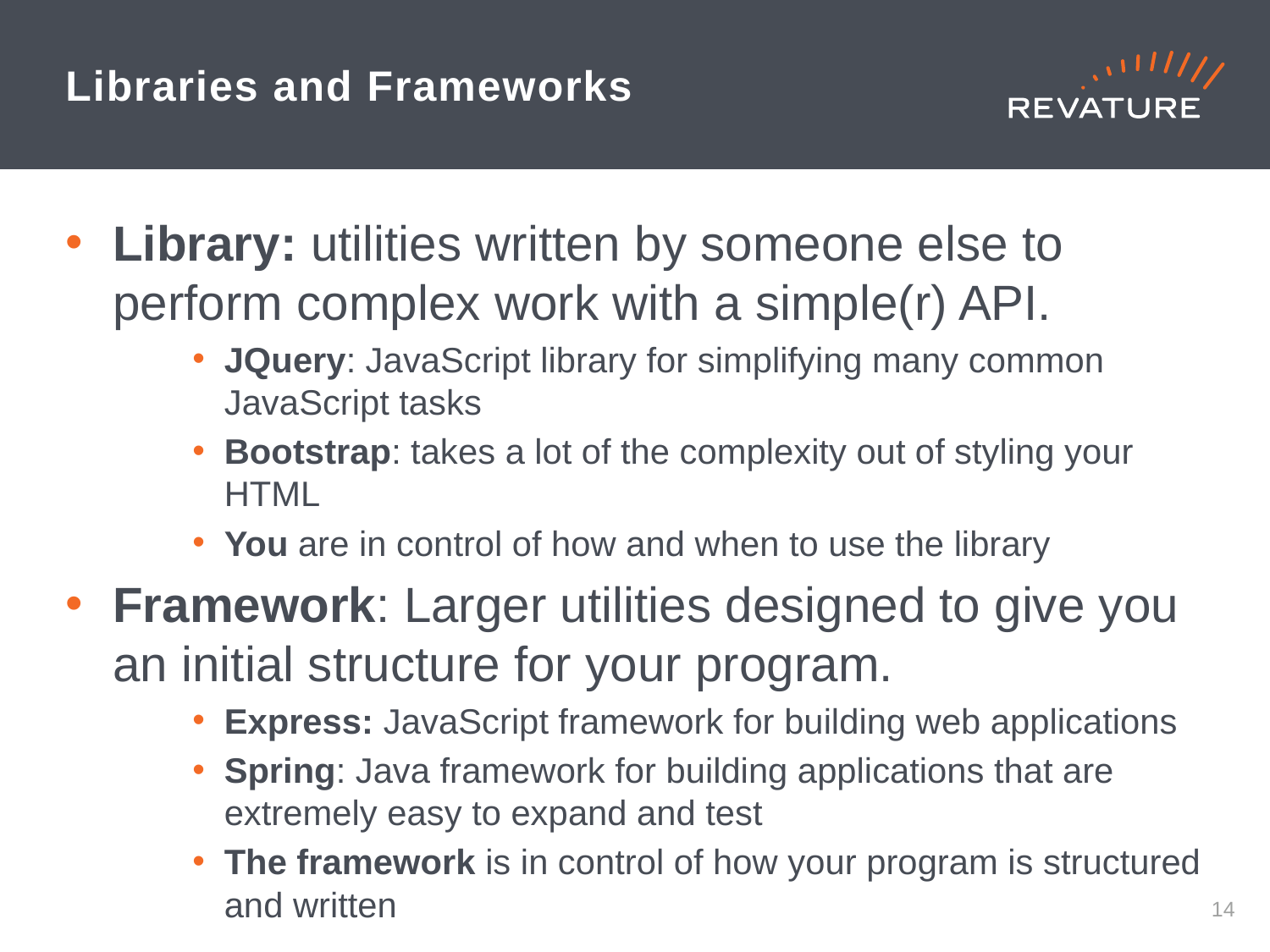

# Libraries and Frameworks
Library: utilities written by someone else to perform complex work with a simple(r) API.
JQuery: JavaScript library for simplifying many common JavaScript tasks
Bootstrap: takes a lot of the complexity out of styling your HTML
You are in control of how and when to use the library
Framework: Larger utilities designed to give you an initial structure for your program.
Express: JavaScript framework for building web applications
Spring: Java framework for building applications that are extremely easy to expand and test
The framework is in control of how your program is structured and written
14